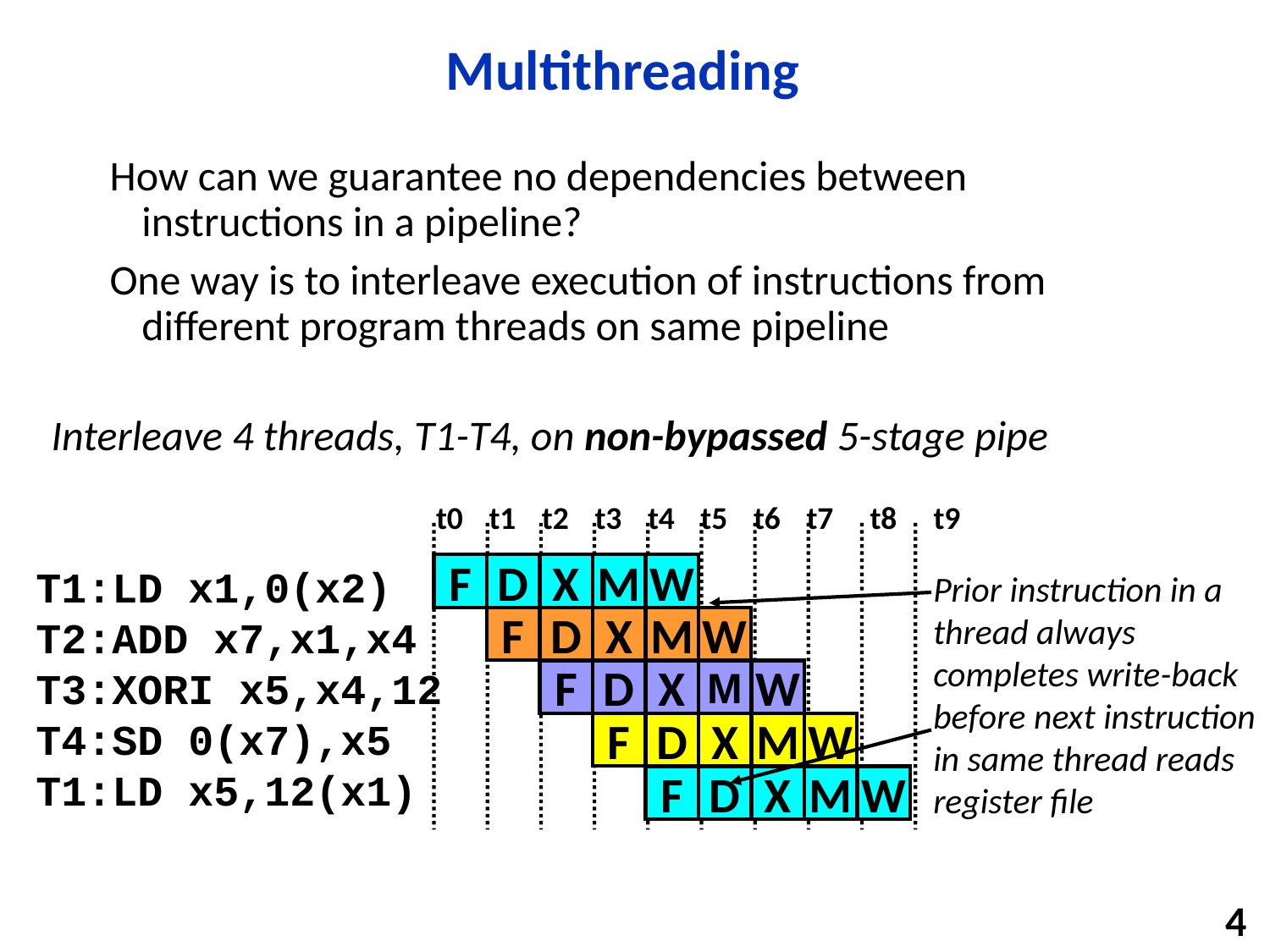

# Multithreading
How can we guarantee no dependencies between instructions in a pipeline?
One way is to interleave execution of instructions from different program threads on same pipeline
Interleave 4 threads, T1-T4, on non-bypassed 5-stage pipe
t0
t1
t2
t3
t4
t5
t6
t7
t8
t9

T1:LD x1,0(x2)
T2:ADD x7,x1,x4
T3:XORI x5,x4,12
T4:SD 0(x7),x5
T1:LD x5,12(x1)
F
D
X
M
W
F
D
X
M
W
F
D
X
M
W
F
D
X
M
W
F
D
X
M
W
Prior instruction in a thread always completes write-back before next instruction in same thread reads register file

4